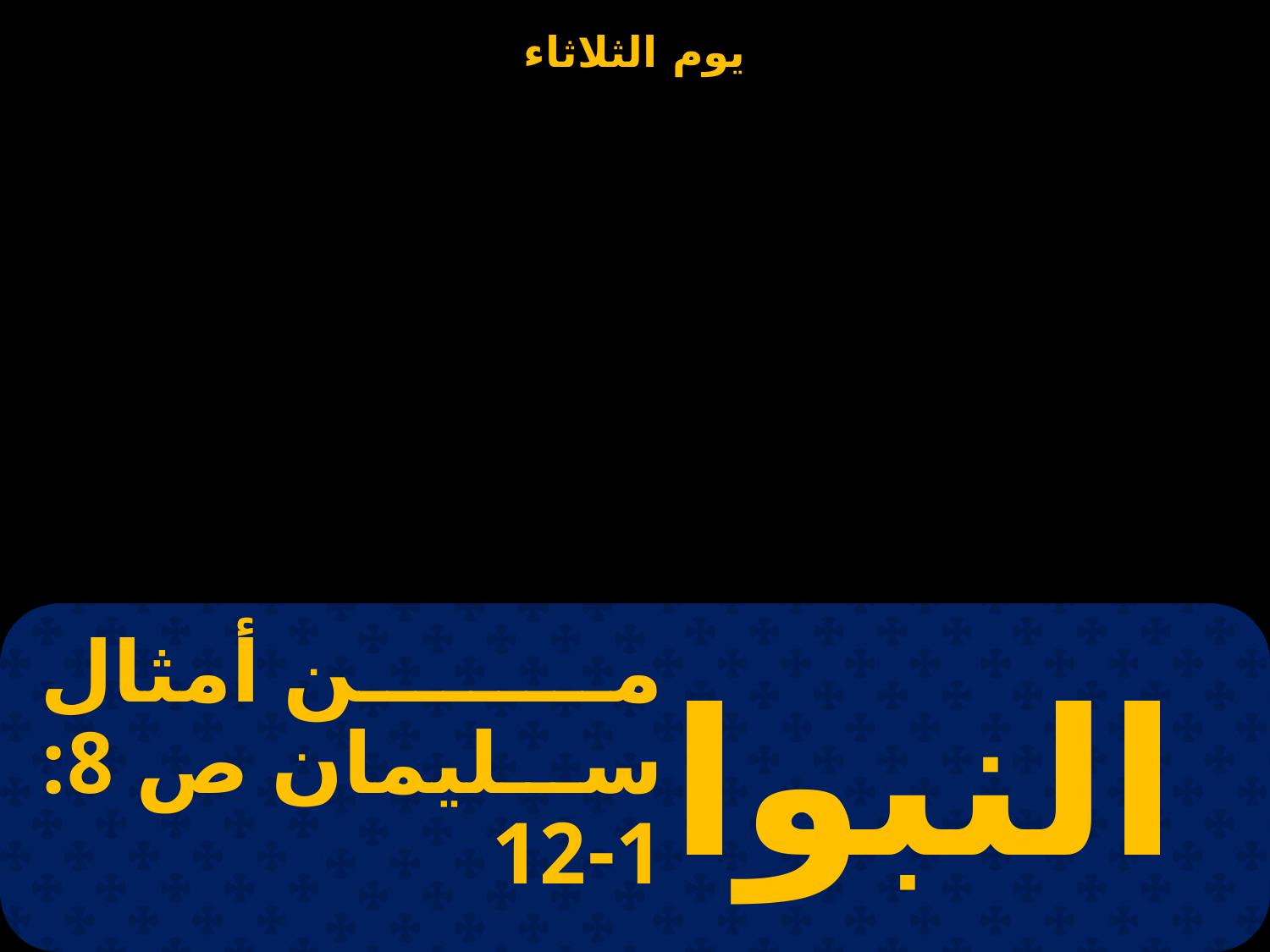

# من أمثال سليمان ص 8: 1-12